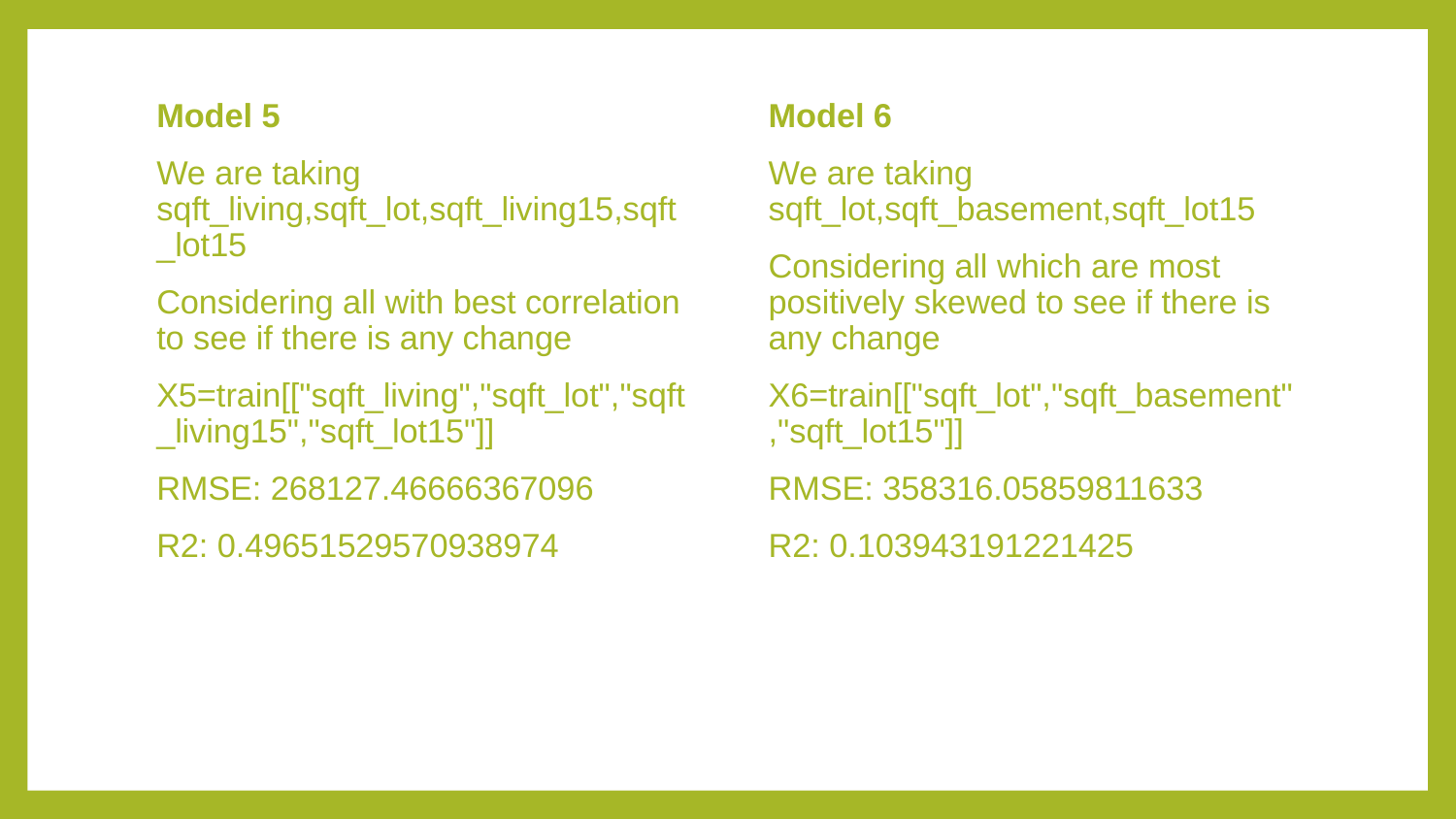

Model 5
We are taking sqft_living,sqft_lot,sqft_living15,sqft_lot15
Considering all with best correlation to see if there is any change
X5=train[["sqft_living","sqft_lot","sqft_living15","sqft_lot15"]]
RMSE: 268127.46666367096
R2: 0.49651529570938974

Model 6
We are taking sqft_lot,sqft_basement,sqft_lot15
Considering all which are most positively skewed to see if there is any change
X6=train[["sqft_lot","sqft_basement","sqft_lot15"]]
RMSE: 358316.05859811633
R2: 0.103943191221425